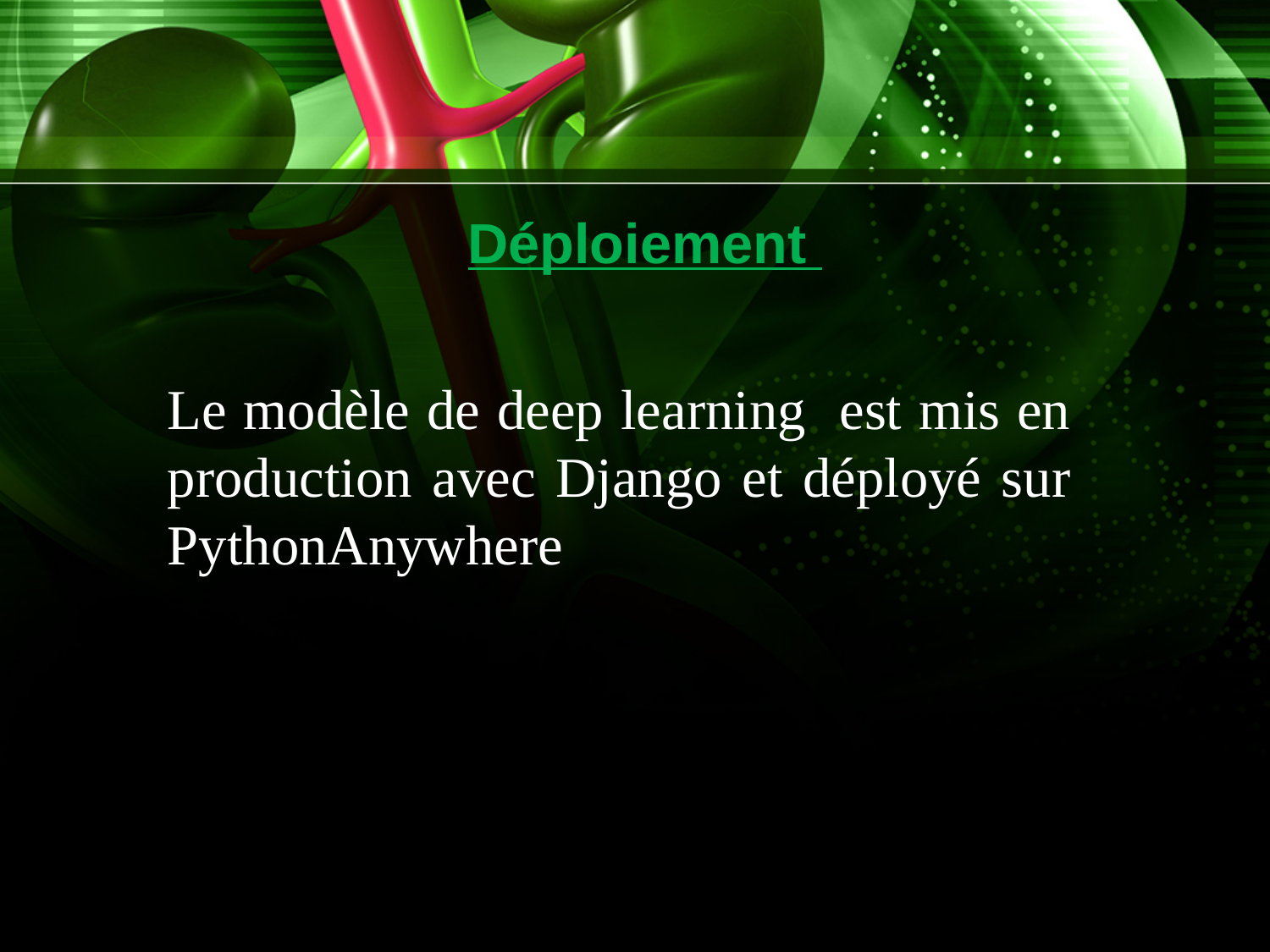

# Déploiement
Le modèle de deep learning  est mis en production avec Django et déployé sur PythonAnywhere